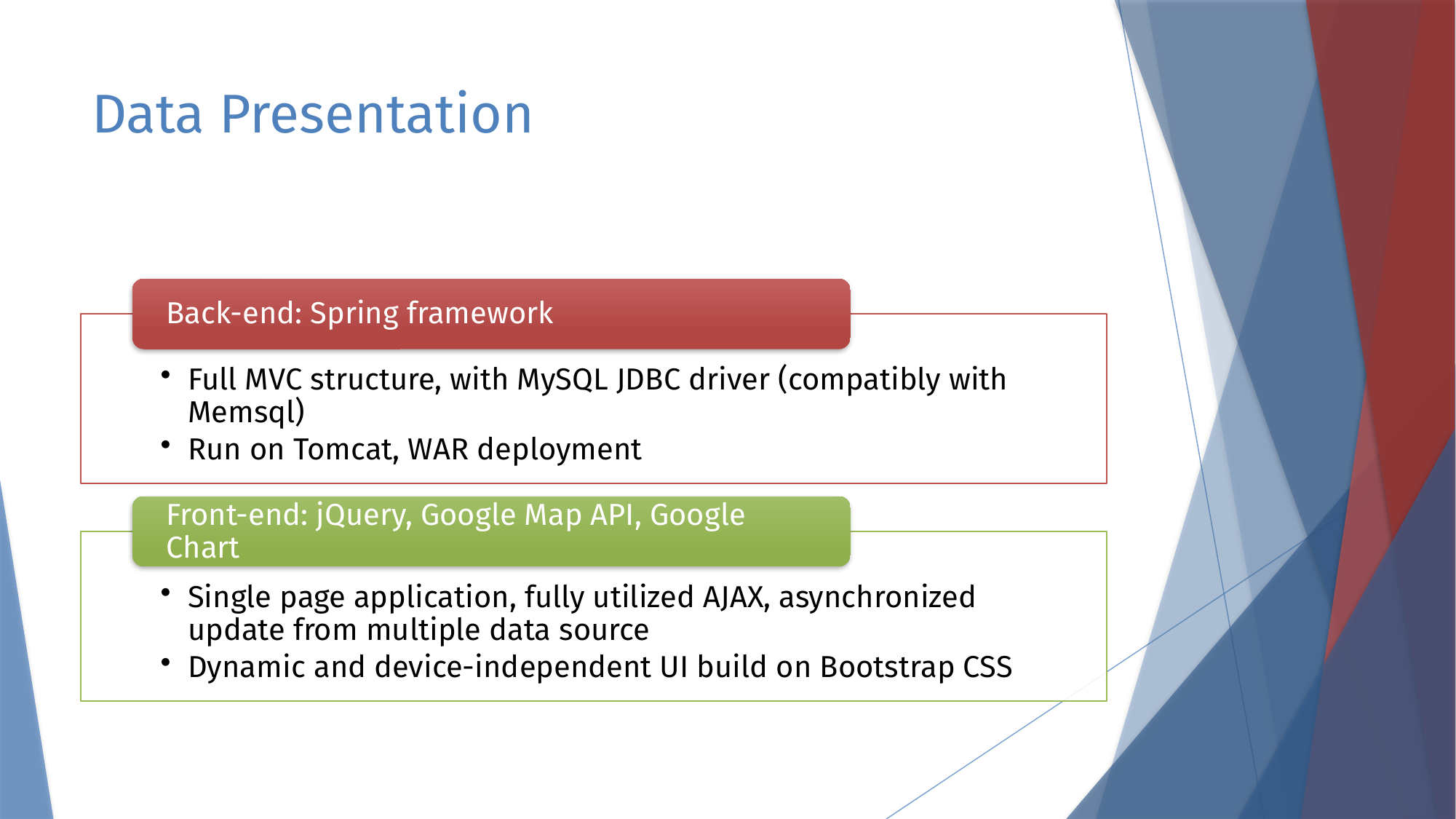

# Data Presentation
Full MVC structure, with MySQL JDBC driver (compatibly with Memsql)
Run on Tomcat, WAR deployment
Back-end: Spring framework
Single page application, fully utilized AJAX, asynchronized update from multiple data source
Dynamic and device-independent UI build on Bootstrap CSS
Front-end: jQuery, Google Map API, Google Chart